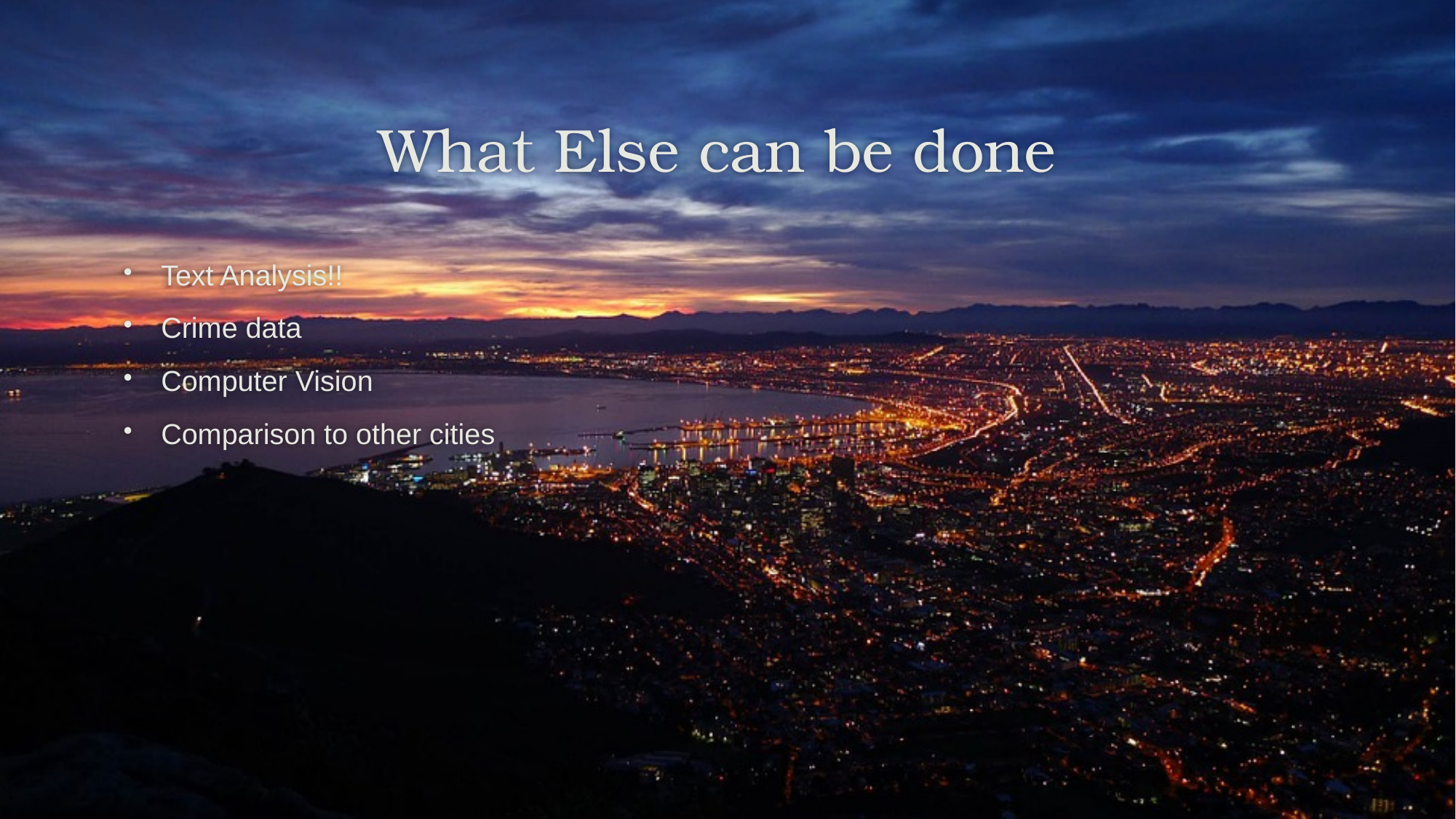

# What Else can be done
Text Analysis!!
Crime data
Computer Vision
Comparison to other cities